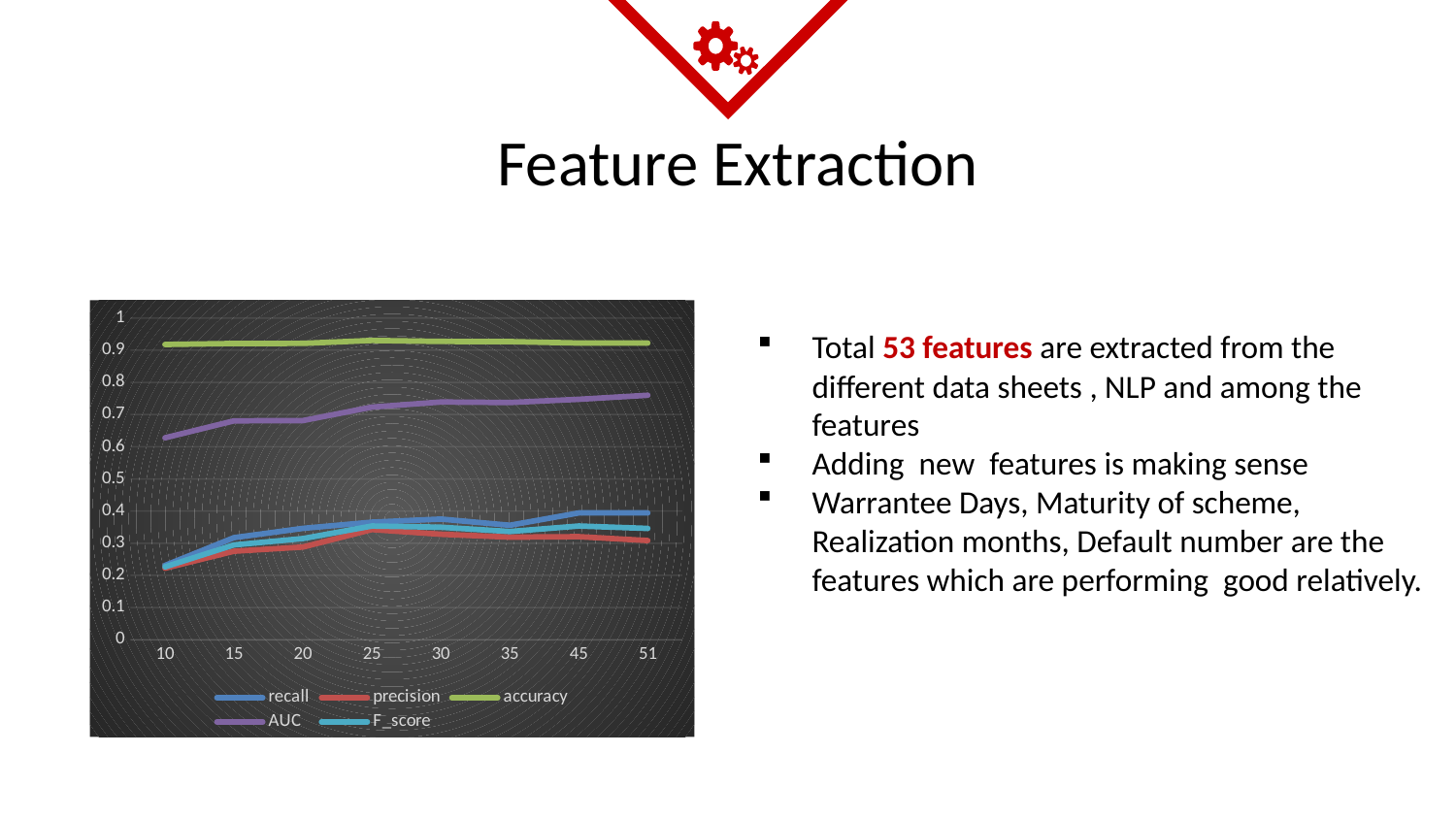

# Feature Extraction

### Chart

| Category | recall | precision | accuracy | AUC | F_score |
|---|---|---|---|---|---|
| 10 | 0.230769231 | 0.222222222 | 0.91775326 | 0.627620065 | 0.226415094 |
| 15 | 0.317307692 | 0.275 | 0.920762287 | 0.680346968 | 0.294642857 |
| 20 | 0.346153846 | 0.288 | 0.921263791 | 0.681262719 | 0.31441048 |
| 25 | 0.365384615 | 0.342342342 | 0.930290873 | 0.723173586 | 0.353488372 |
| 30 | 0.375 | 0.327731092 | 0.927281846 | 0.739005902 | 0.349775785 |
| 35 | 0.355769231 | 0.318965517 | 0.926780341 | 0.737484737 | 0.336363636 |
| 45 | 0.3942308 | 0.3203125 | 0.9222668 | 0.747374847 | 0.3534483 |
| 51 | 0.394230769 | 0.308270677 | 0.9222668 | 0.759986772 | 0.345991561 |
Total 53 features are extracted from the different data sheets , NLP and among the features
Adding  new  features is making sense
Warrantee Days, Maturity of scheme, Realization months, Default number are the features which are performing  good relatively.